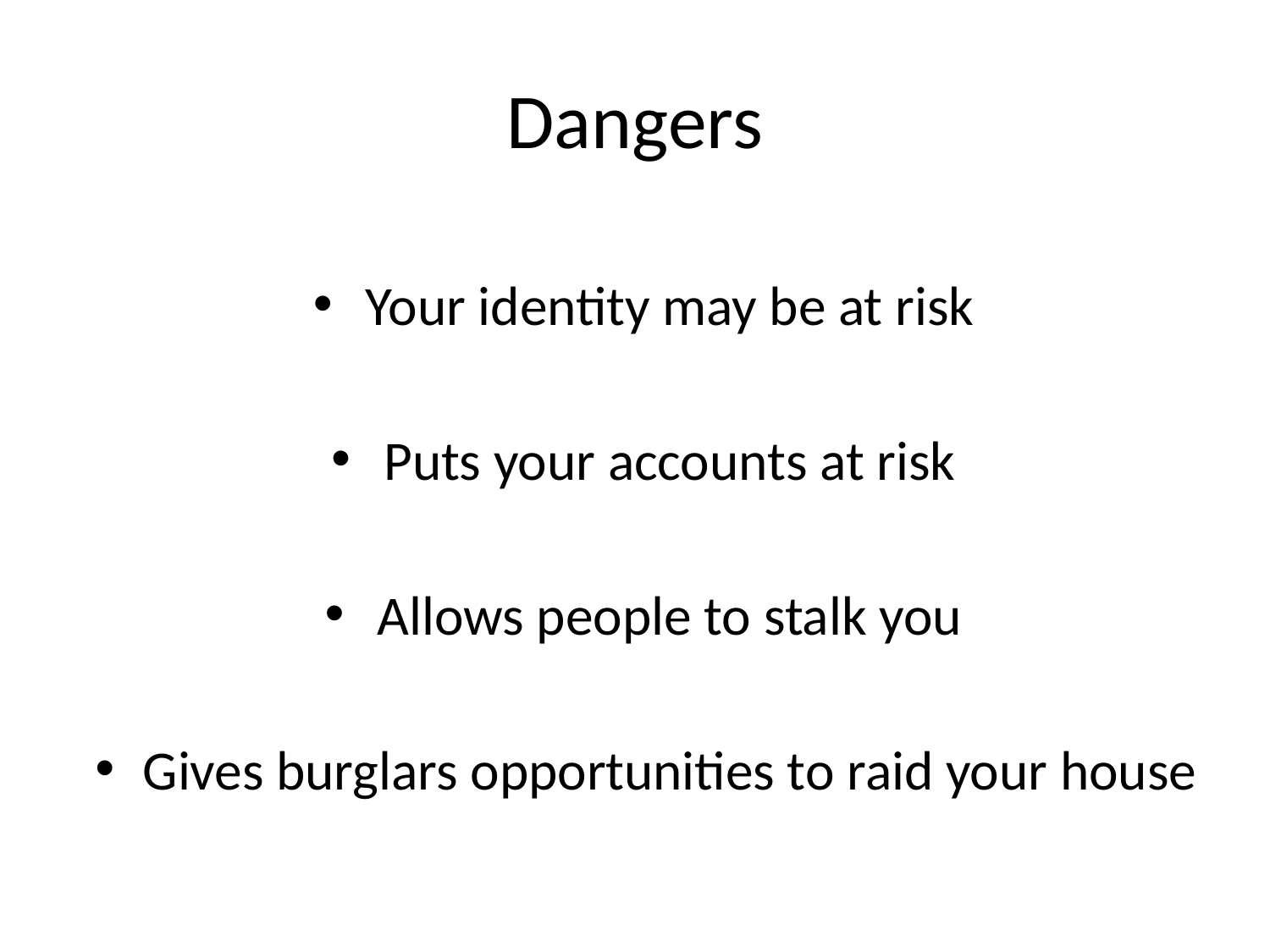

# Dangers

Your identity may be at risk

Puts your accounts at risk

Allows people to stalk you

Gives burglars opportunities to raid your house